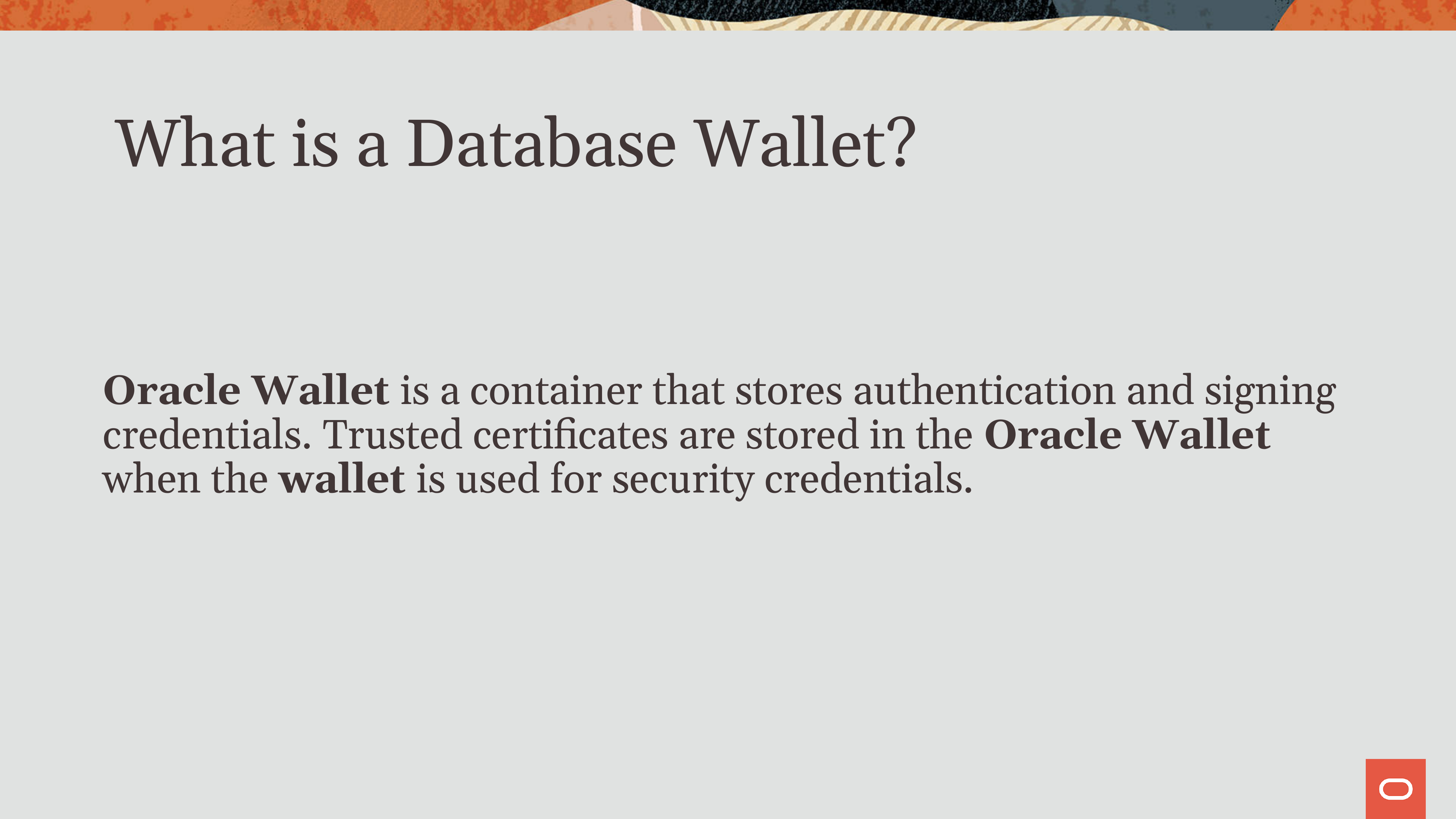

What is a Database Wallet?
# Oracle Wallet is a container that stores authentication and signing credentials. Trusted certificates are stored in the Oracle Wallet when the wallet is used for security credentials.